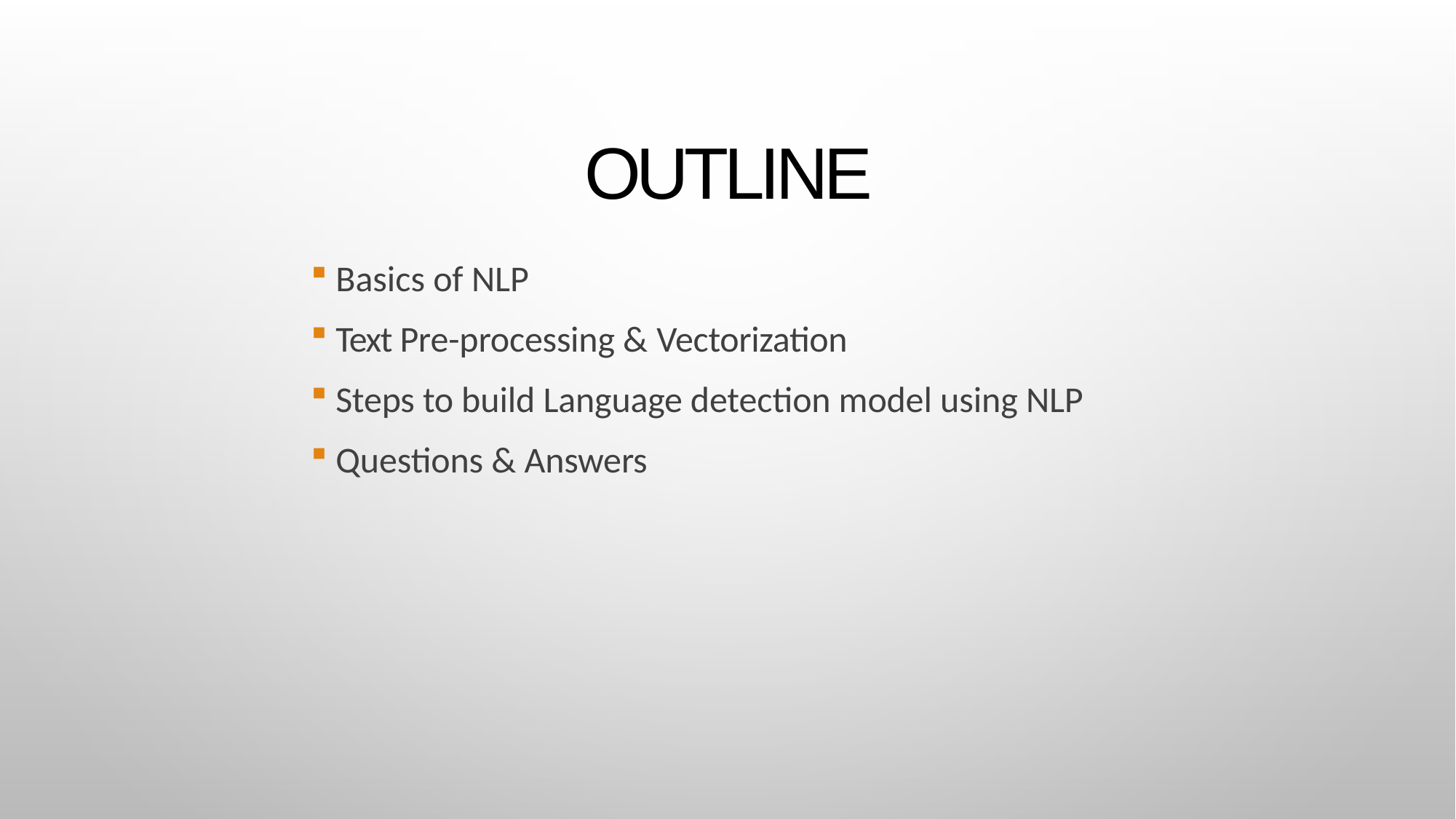

# Outline
Basics of NLP
Text Pre-processing & Vectorization
Steps to build Language detection model using NLP
Questions & Answers